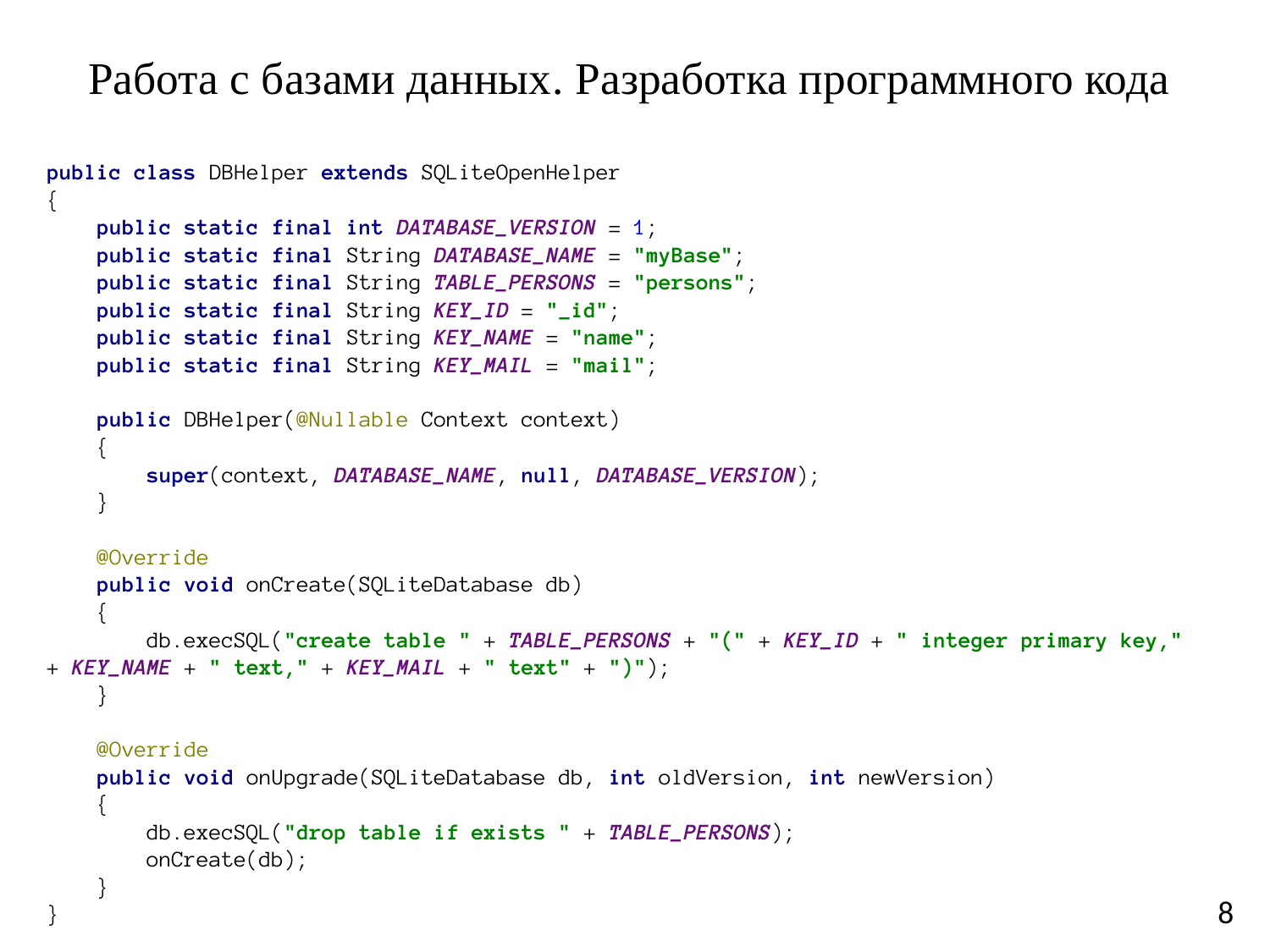

# Работа с базами данных. Разработка программного кода
public class DBHelper extends SQLiteOpenHelper
{
    public static final int DATABASE_VERSION = 1;
    public static final String DATABASE_NAME = "myBase";
    public static final String TABLE_PERSONS = "persons";
    public static final String KEY_ID = "_id";
    public static final String KEY_NAME = "name";
    public static final String KEY_MAIL = "mail";
    public DBHelper(@Nullable Context context)
    {
        super(context, DATABASE_NAME, null, DATABASE_VERSION);
    }
    @Override
    public void onCreate(SQLiteDatabase db)
    {
        db.execSQL("create table " + TABLE_PERSONS + "(" + KEY_ID + " integer primary key," + KEY_NAME + " text," + KEY_MAIL + " text" + ")");
    }
    @Override
    public void onUpgrade(SQLiteDatabase db, int oldVersion, int newVersion)
    {
        db.execSQL("drop table if exists " + TABLE_PERSONS);
        onCreate(db);
    }
}
8